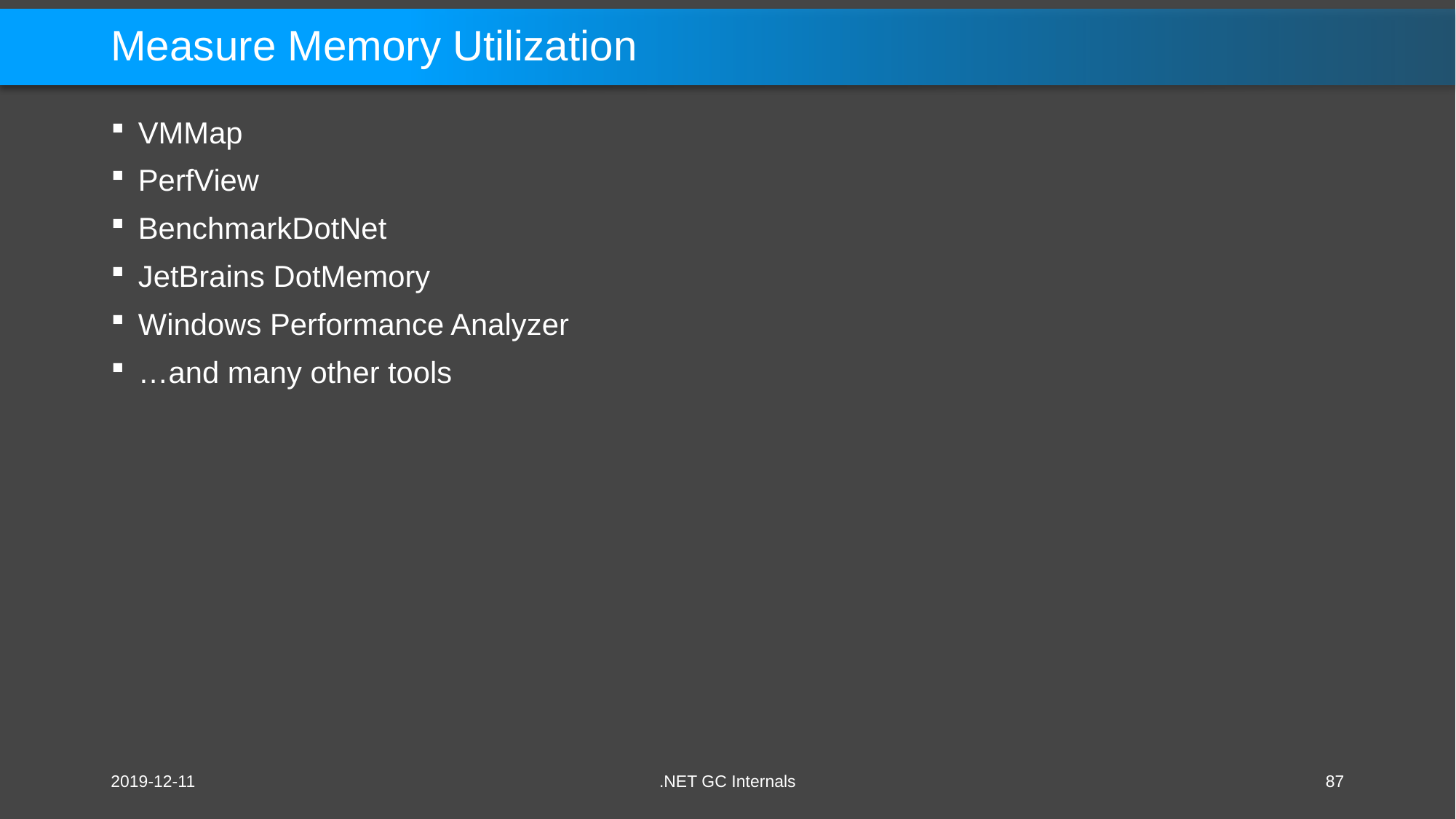

# Measure Memory Utilization
VMMap
PerfView
BenchmarkDotNet
JetBrains DotMemory
Windows Performance Analyzer
…and many other tools
2019-12-11
.NET GC Internals
87